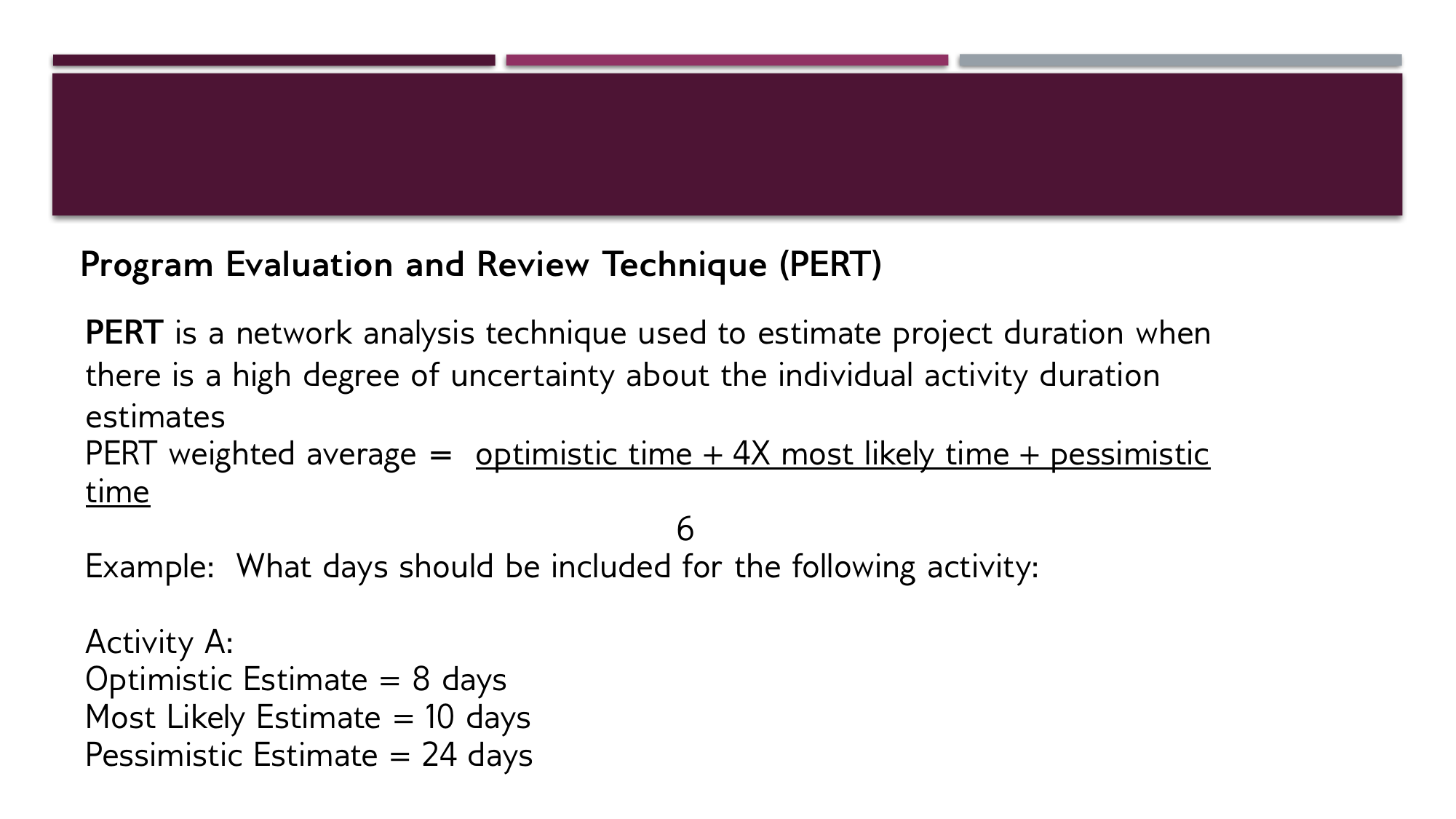

Program Evaluation and Review Technique (PERT)

PERT is a network analysis technique used to estimate project duration when there is a high degree of uncertainty about the individual activity duration estimates
PERT weighted average =  optimistic time + 4X most likely time + pessimistic time
6
Example:  What days should be included for the following activity:

Activity A:
Optimistic Estimate = 8 days
Most Likely Estimate = 10 days
Pessimistic Estimate = 24 days